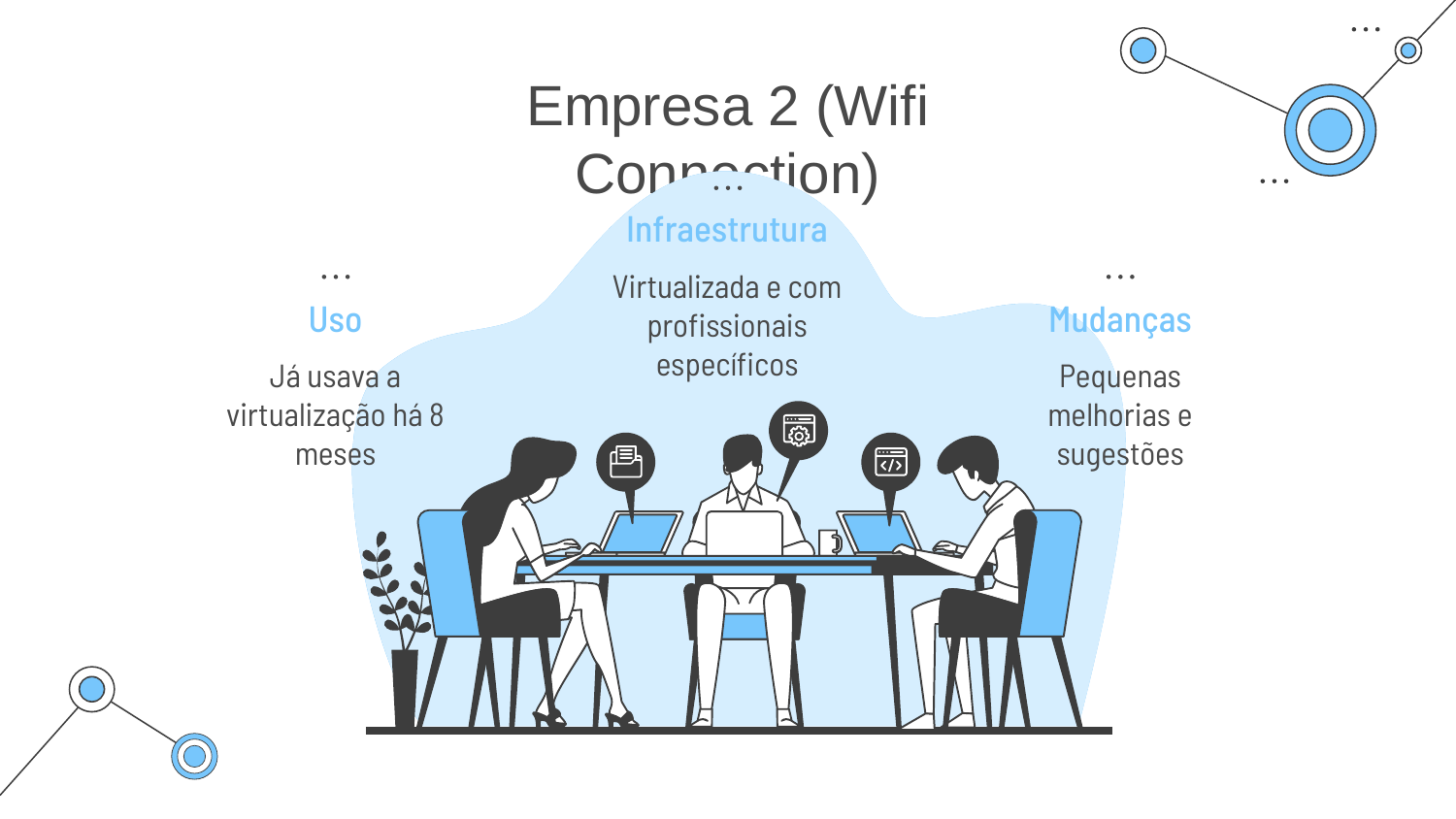

# Empresa 2 (Wifi Connection)

Infraestrutura
Virtualizada e com profissionais específicos

Uso
Mudanças
Já usava a virtualização há 8 meses
Pequenas melhorias e sugestões